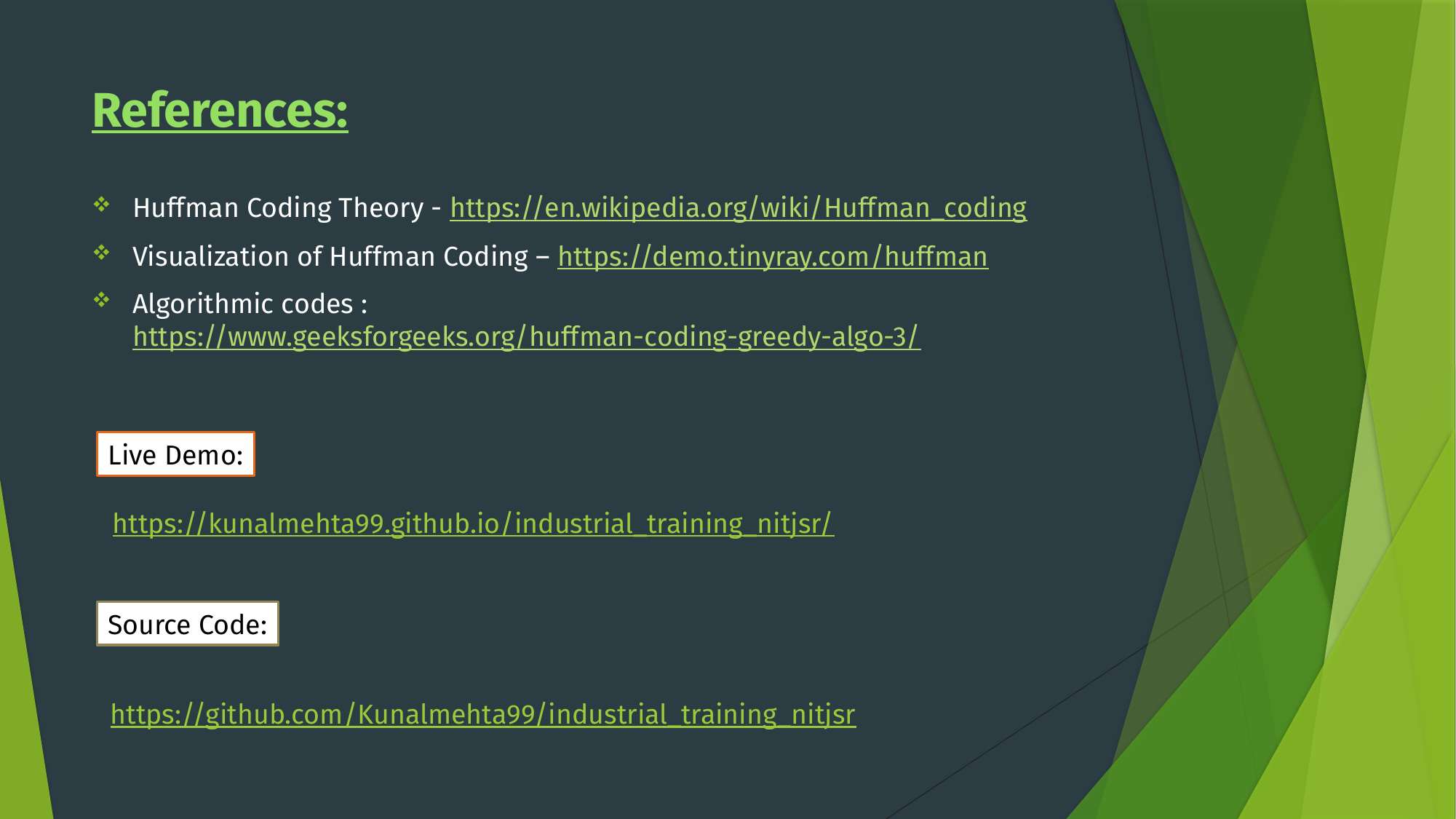

# References:
Huffman Coding Theory - https://en.wikipedia.org/wiki/Huffman_coding
Visualization of Huffman Coding – https://demo.tinyray.com/huffman
Algorithmic codes : https://www.geeksforgeeks.org/huffman-coding-greedy-algo-3/

Live Demo:
https://kunalmehta99.github.io/industrial_training_nitjsr/

Source Code:
https://github.com/Kunalmehta99/industrial_training_nitjsr